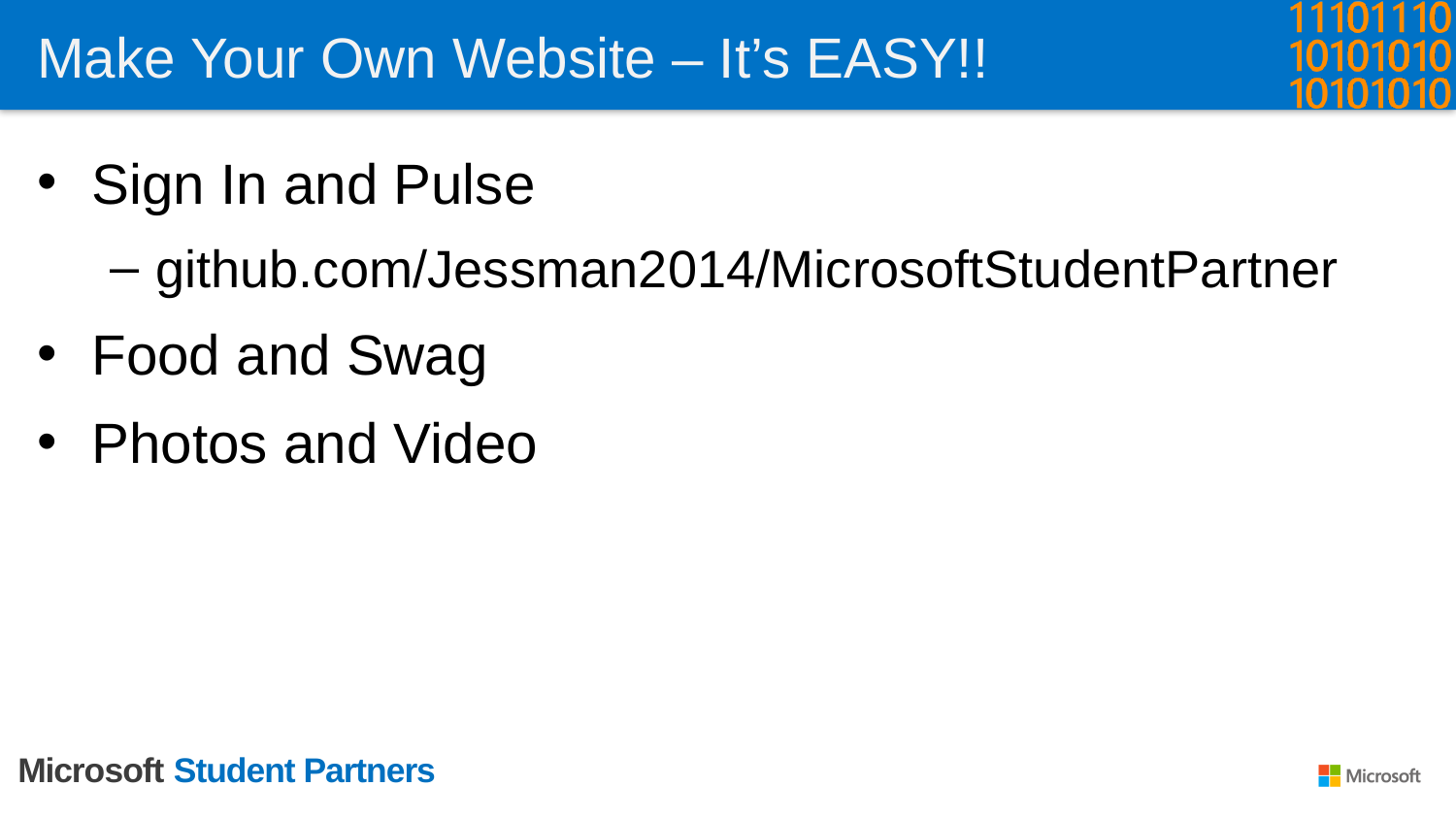

# Make Your Own Website – It’s EASY!!
Sign In and Pulse
github.com/Jessman2014/MicrosoftStudentPartner
Food and Swag
Photos and Video